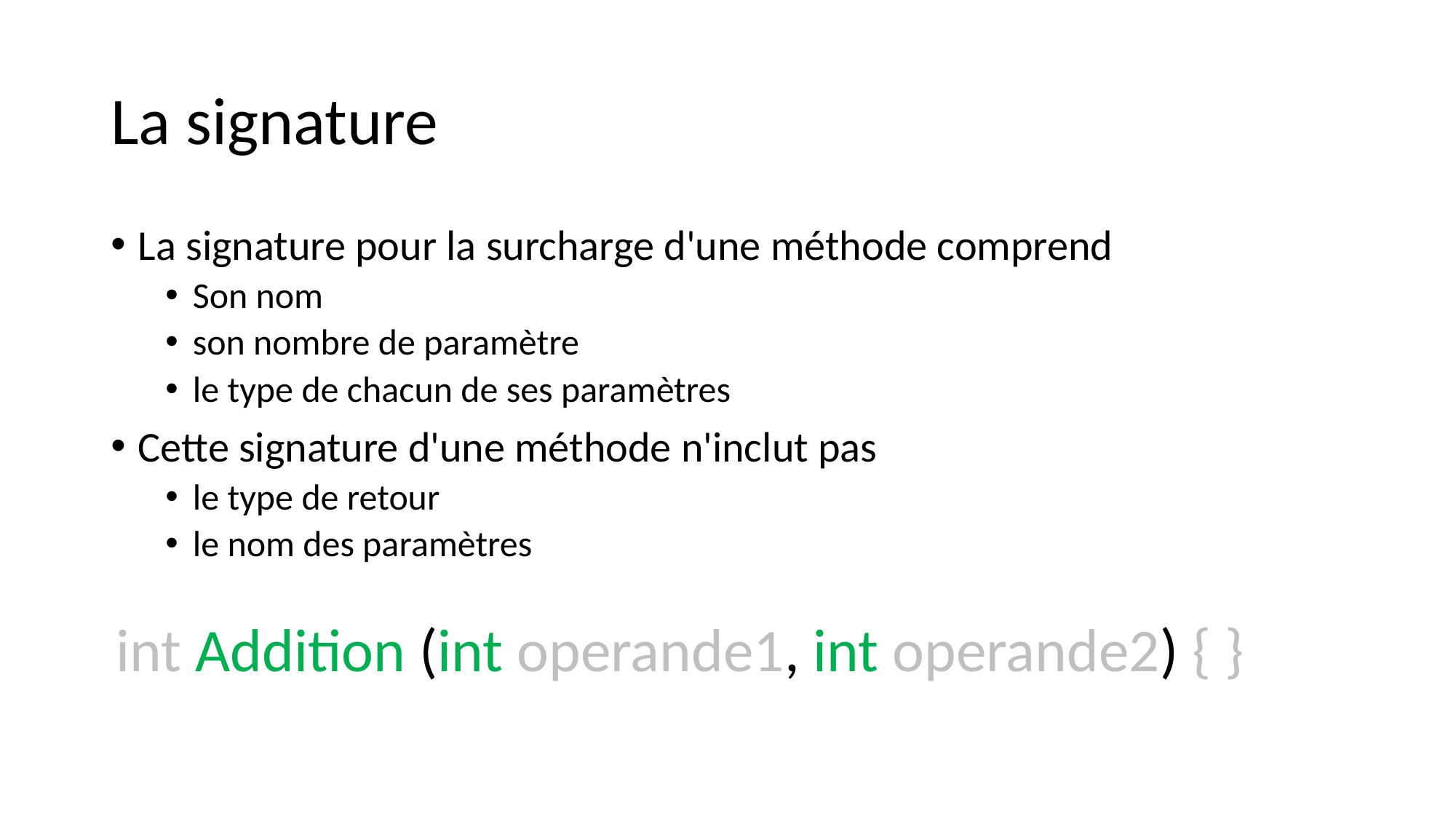

# La signature
La signature pour la surcharge d'une méthode comprend
Son nom
son nombre de paramètre
le type de chacun de ses paramètres
Cette signature d'une méthode n'inclut pas
le type de retour
le nom des paramètres

int Addition (int operande1, int operande2) { }